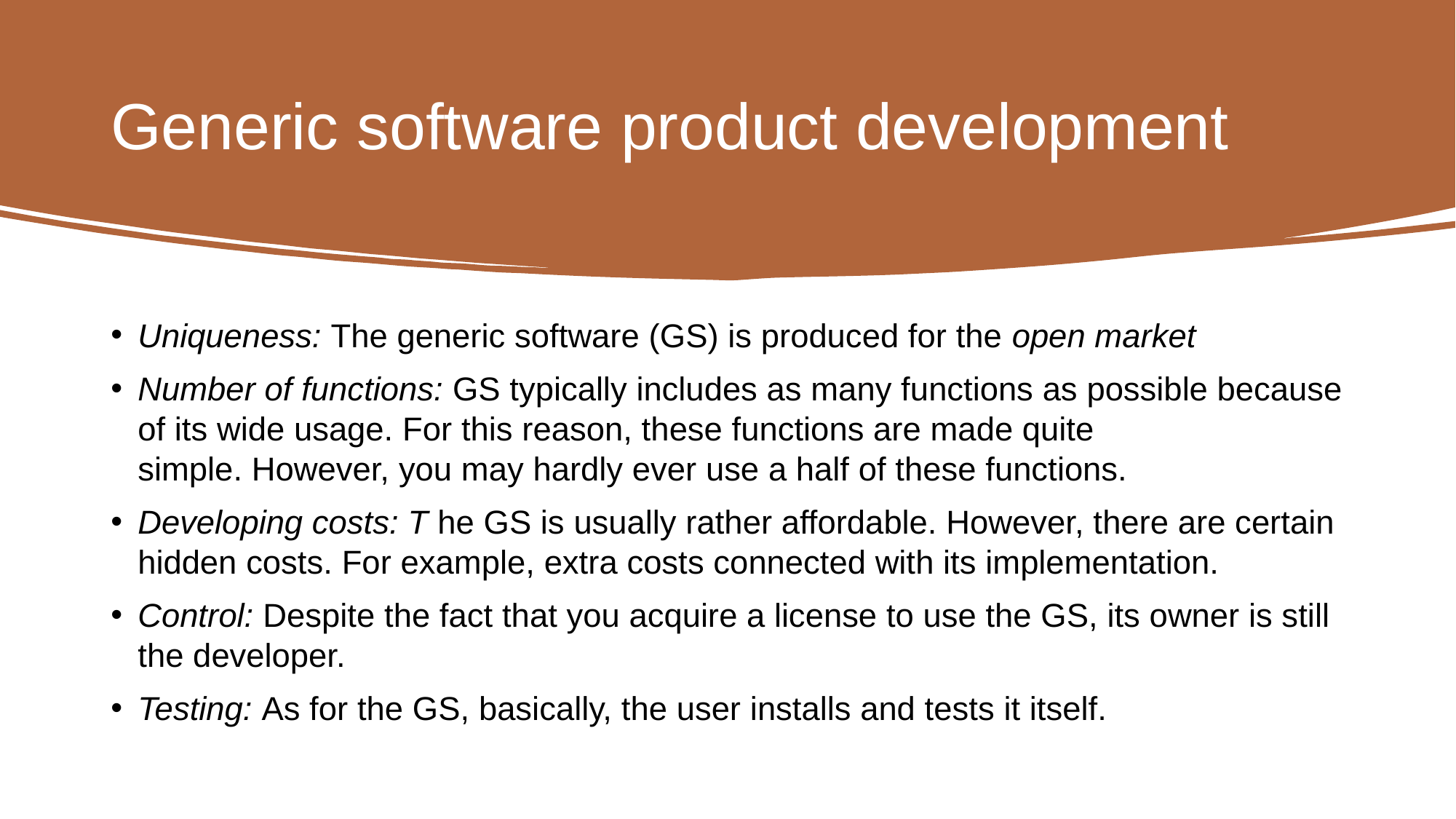

# Generic software product development
Uniqueness: The generic software (GS) is produced for the open market
Number of functions: GS typically includes as many functions as possible because of its wide usage. For this reason, these functions are made quite simple. However, you may hardly ever use a half of these functions.
Developing costs: T he GS is usually rather affordable. However, there are certain hidden costs. For example, extra costs connected with its implementation.
Control: Despite the fact that you acquire a license to use the GS, its owner is still the developer.
Testing: As for the GS, basically, the user installs and tests it itself.